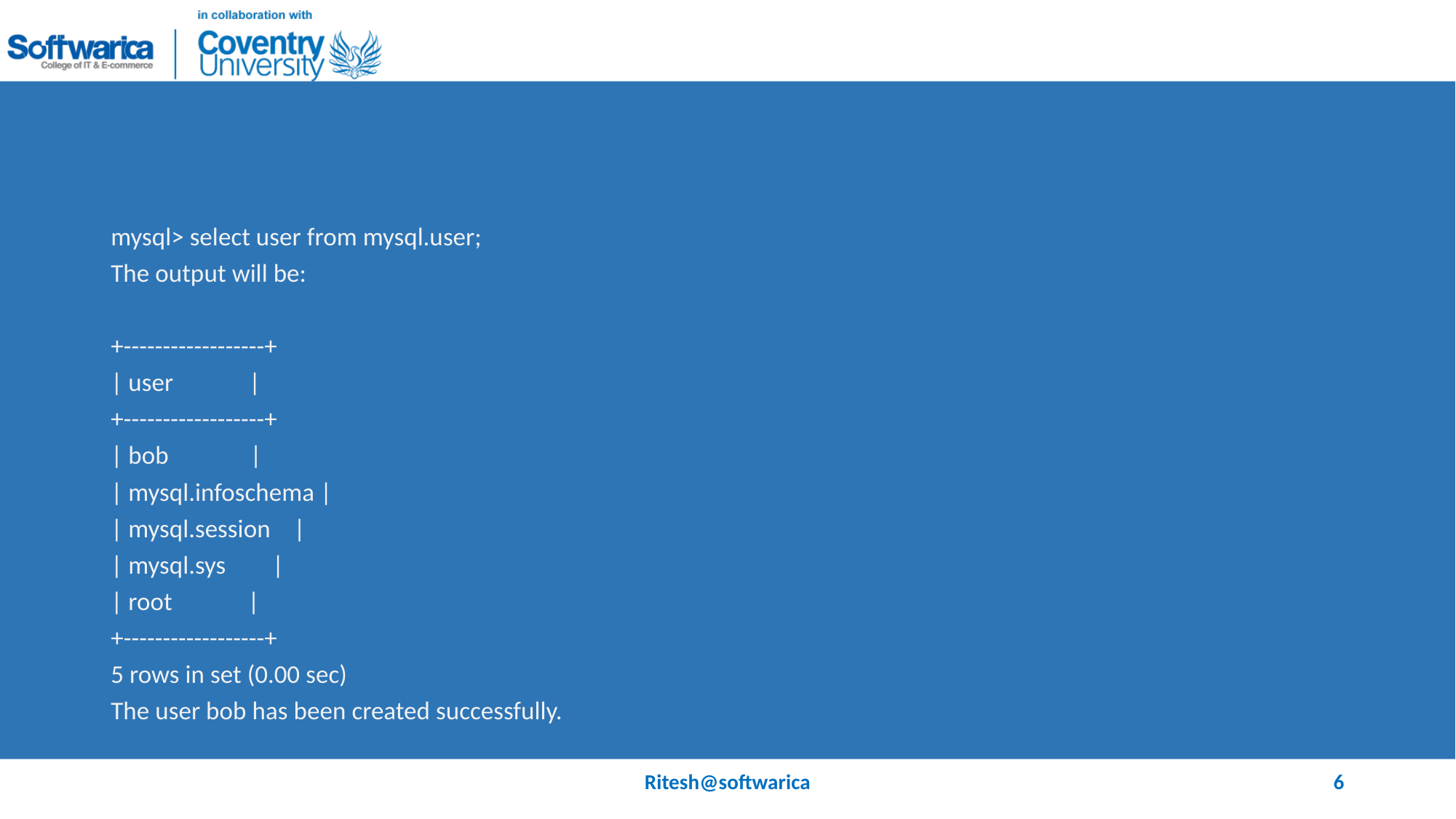

#
mysql> select user from mysql.user;
The output will be:

+------------------+
| user             |
+------------------+
| bob              |
| mysql.infoschema |
| mysql.session    |
| mysql.sys        |
| root             |
+------------------+
5 rows in set (0.00 sec)
The user bob has been created successfully.
Ritesh@softwarica
6